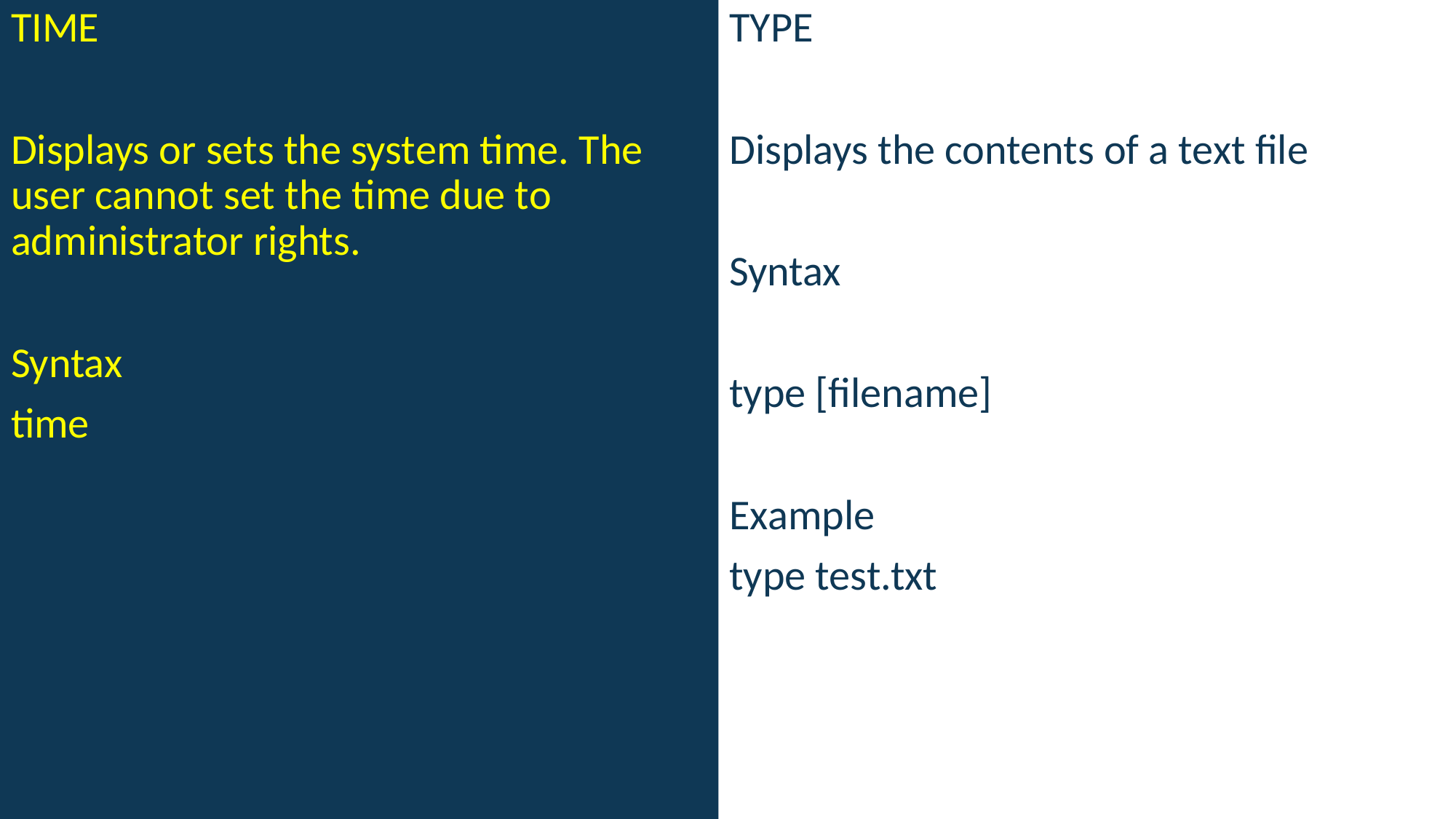

TIME

Displays or sets the system time. The user cannot set the time due to administrator rights.

Syntax
time
TYPE

Displays the contents of a text file

Syntax

type [filename]

Example
type test.txt